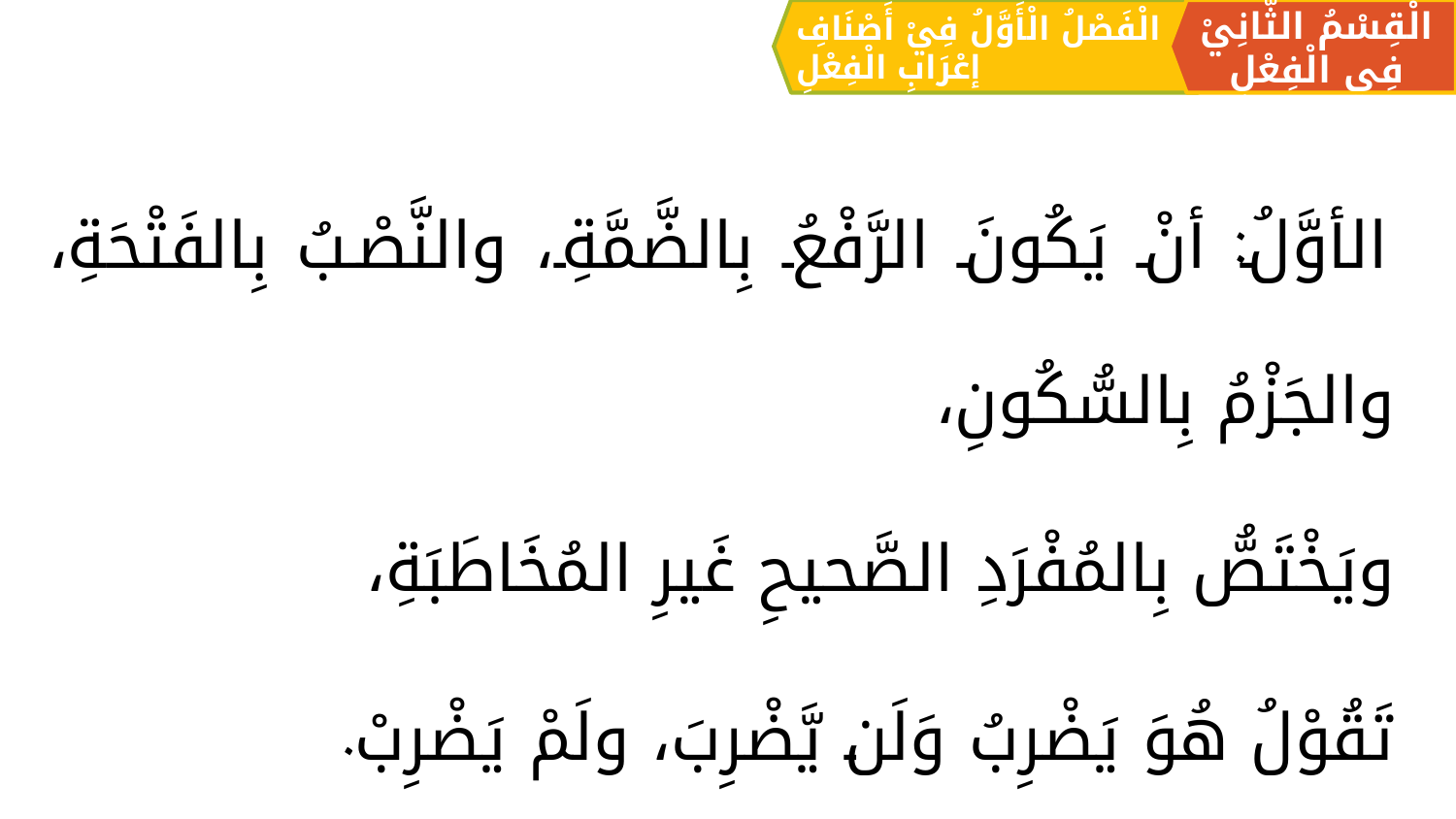

الْقِسْمُ الثَّانِيْ فِي الْفِعْلِ
الْفَصْلُ الْأَوَّلُ فِيْ أَصْنَافِ إعْرَابِ الْفِعْلِ
الأوَّلُ: أنْ يَكُونَ الرَّفْعُ بِالضَّمَّةِ، والنَّصْبُ بِالفَتْحَةِ، والجَزْمُ بِالسُّكُونِ،
ويَخْتَصُّ بِالمُفْرَدِ الصَّحيحِ غَيرِ المُخَاطَبَةِ،
تَقُوْلُ هُوَ يَضْرِبُ وَلَن يَّضْرِبَ، ولَمْ يَضْرِبْ.